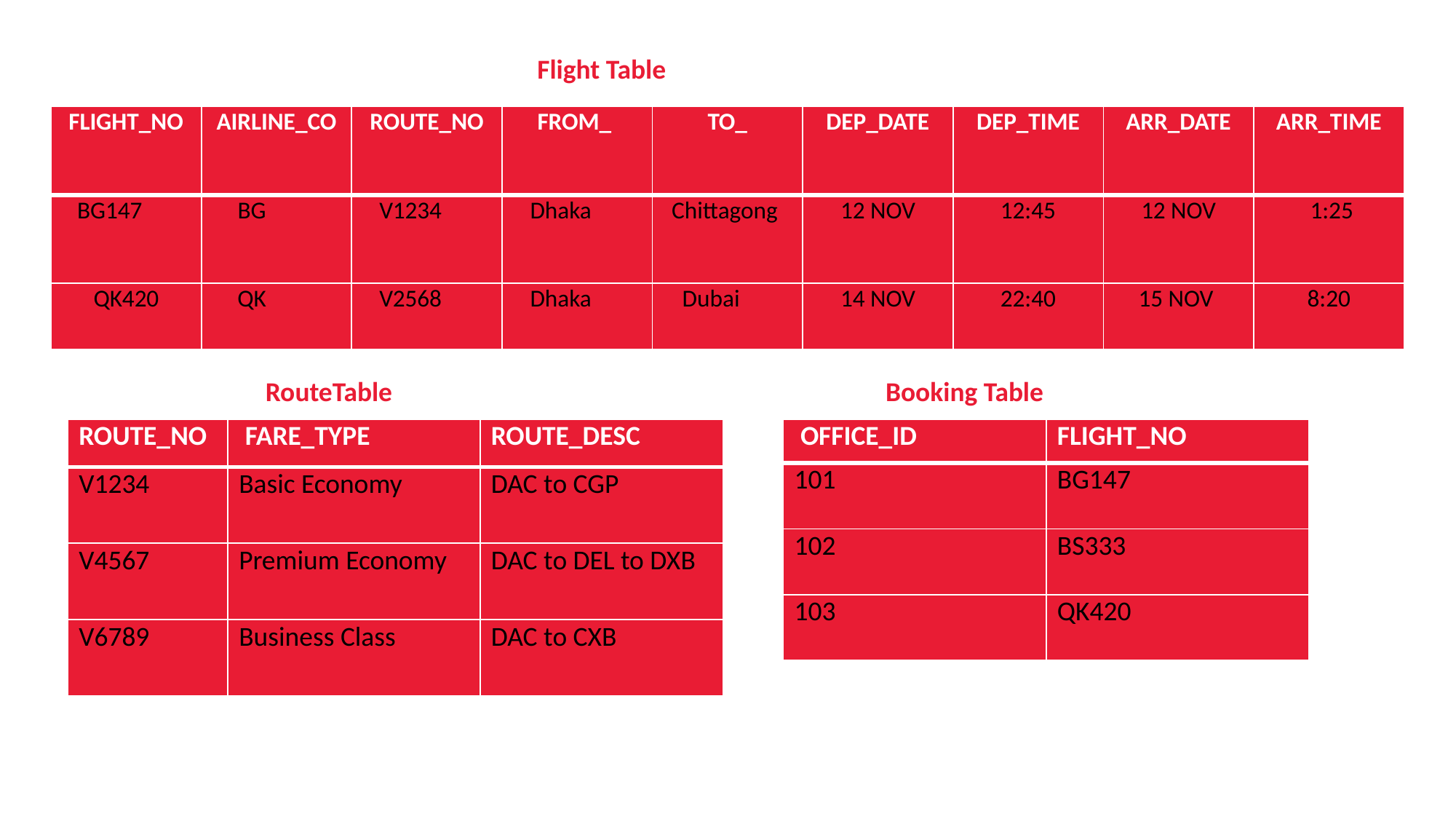

Flight Table
| FLIGHT\_NO | AIRLINE\_CO | ROUTE\_NO | FROM\_ | TO\_ | DEP\_DATE | DEP\_TIME | ARR\_DATE | ARR\_TIME |
| --- | --- | --- | --- | --- | --- | --- | --- | --- |
| BG147 | BG | V1234 | Dhaka | Chittagong | 12 NOV | 12:45 | 12 NOV | 1:25 |
| QK420 | QK | V2568 | Dhaka | Dubai | 14 NOV | 22:40 | 15 NOV | 8:20 |
RouteTable
Booking Table
| ROUTE\_NO | FARE\_TYPE | ROUTE\_DESC |
| --- | --- | --- |
| V1234 | Basic Economy | DAC to CGP |
| V4567 | Premium Economy | DAC to DEL to DXB |
| V6789 | Business Class | DAC to CXB |
| OFFICE\_ID | FLIGHT\_NO |
| --- | --- |
| 101 | BG147 |
| 102 | BS333 |
| 103 | QK420 |